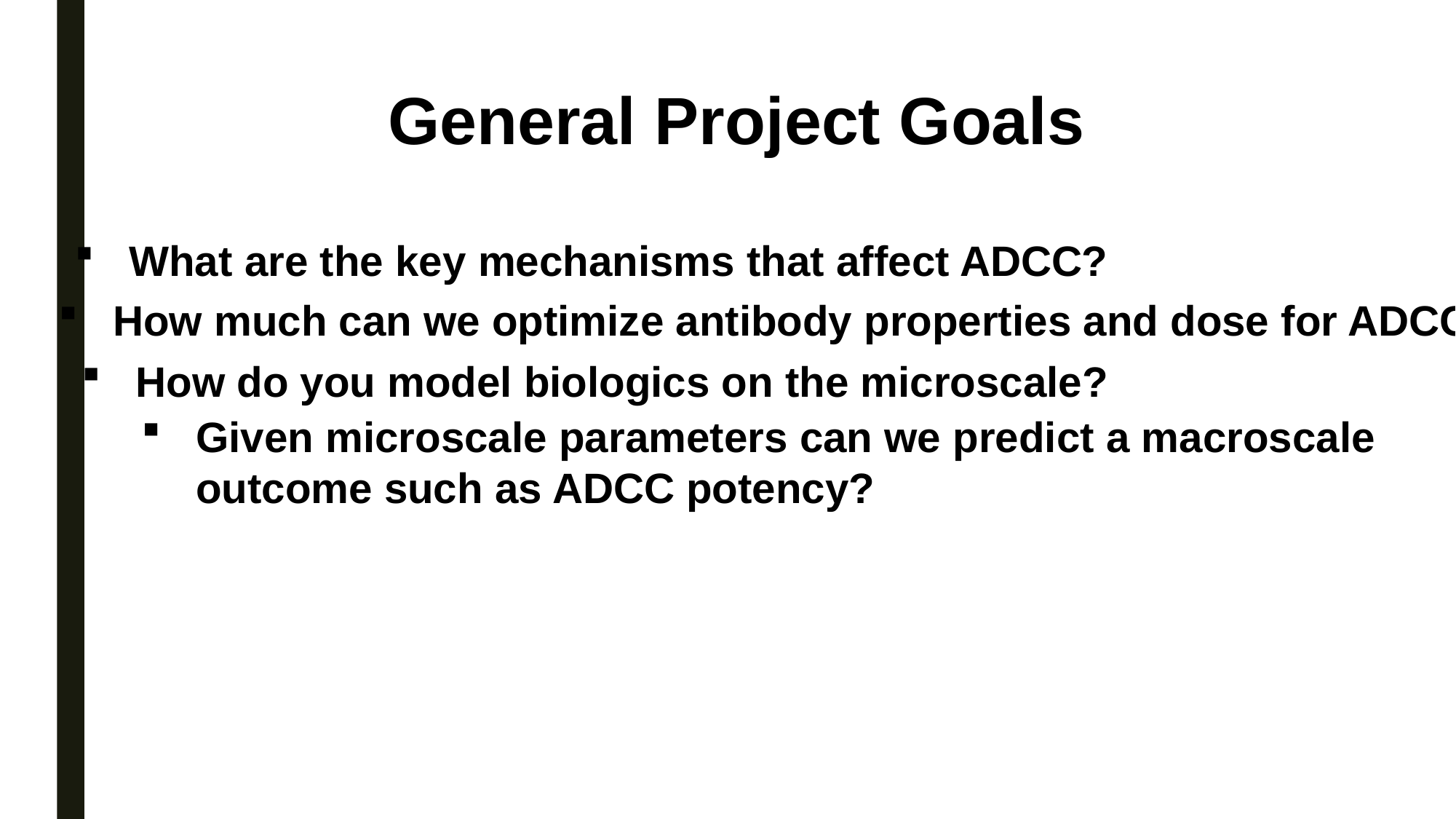

# General Project Goals
What are the key mechanisms that affect ADCC?
How much can we optimize antibody properties and dose for ADCC?
How do you model biologics on the microscale?
Given microscale parameters can we predict a macroscale outcome such as ADCC potency?